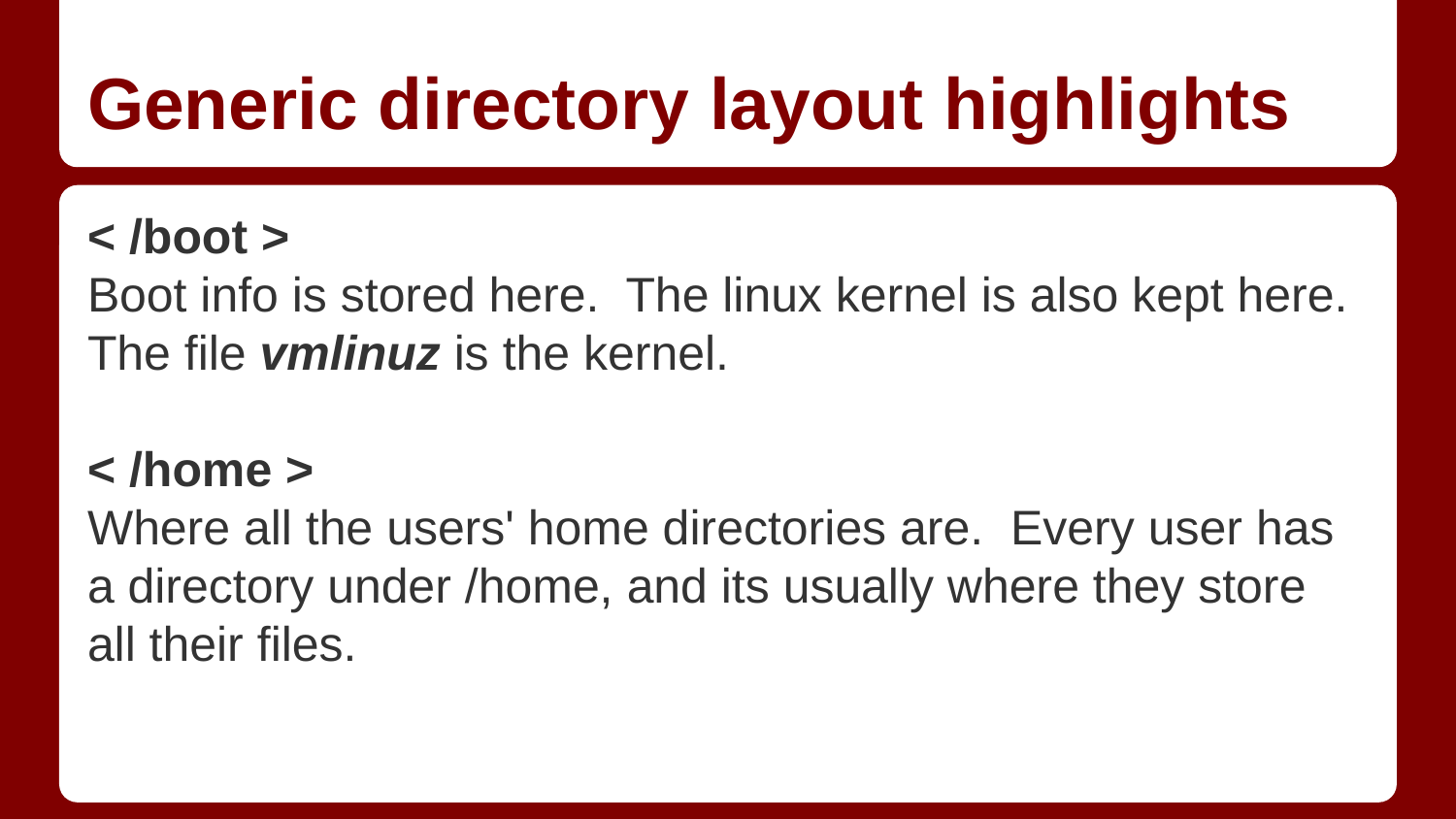

# Generic directory layout highlights
< /boot >
Boot info is stored here.  The linux kernel is also kept here.  The file vmlinuz is the kernel.

< /home >
Where all the users' home directories are.  Every user has a directory under /home, and its usually where they store all their files.